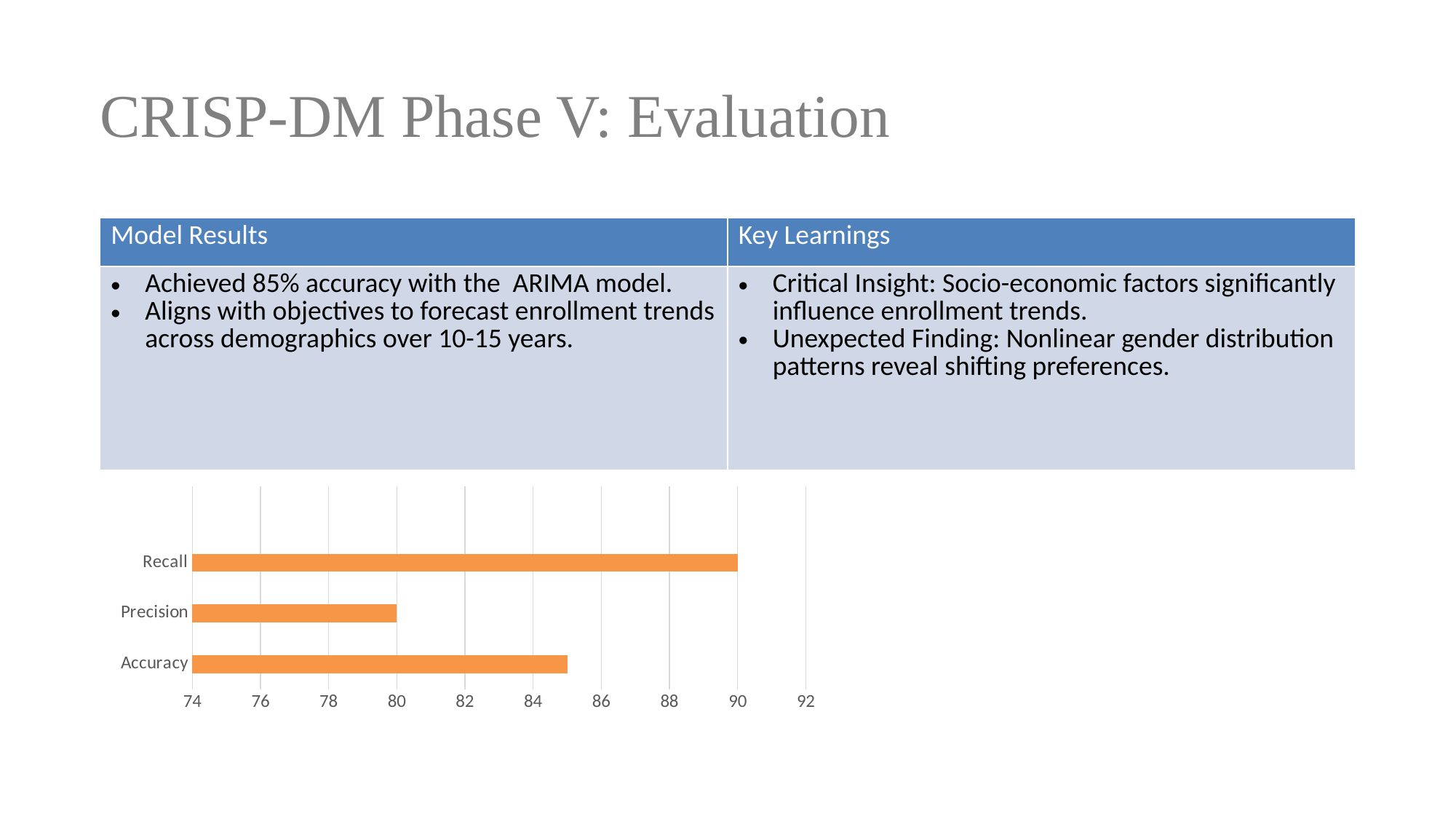

# CRISP-DM Phase V: Evaluation
| Model Results | Key Learnings |
| --- | --- |
| Achieved 85% accuracy with the ARIMA model. Aligns with objectives to forecast enrollment trends across demographics over 10-15 years. | Critical Insight: Socio-economic factors significantly influence enrollment trends. Unexpected Finding: Nonlinear gender distribution patterns reveal shifting preferences. |

### Chart

| Category | Series 1 |
|---|---|
| Accuracy | 85.0 |
| Precision | 80.0 |
| Recall | 90.0 |